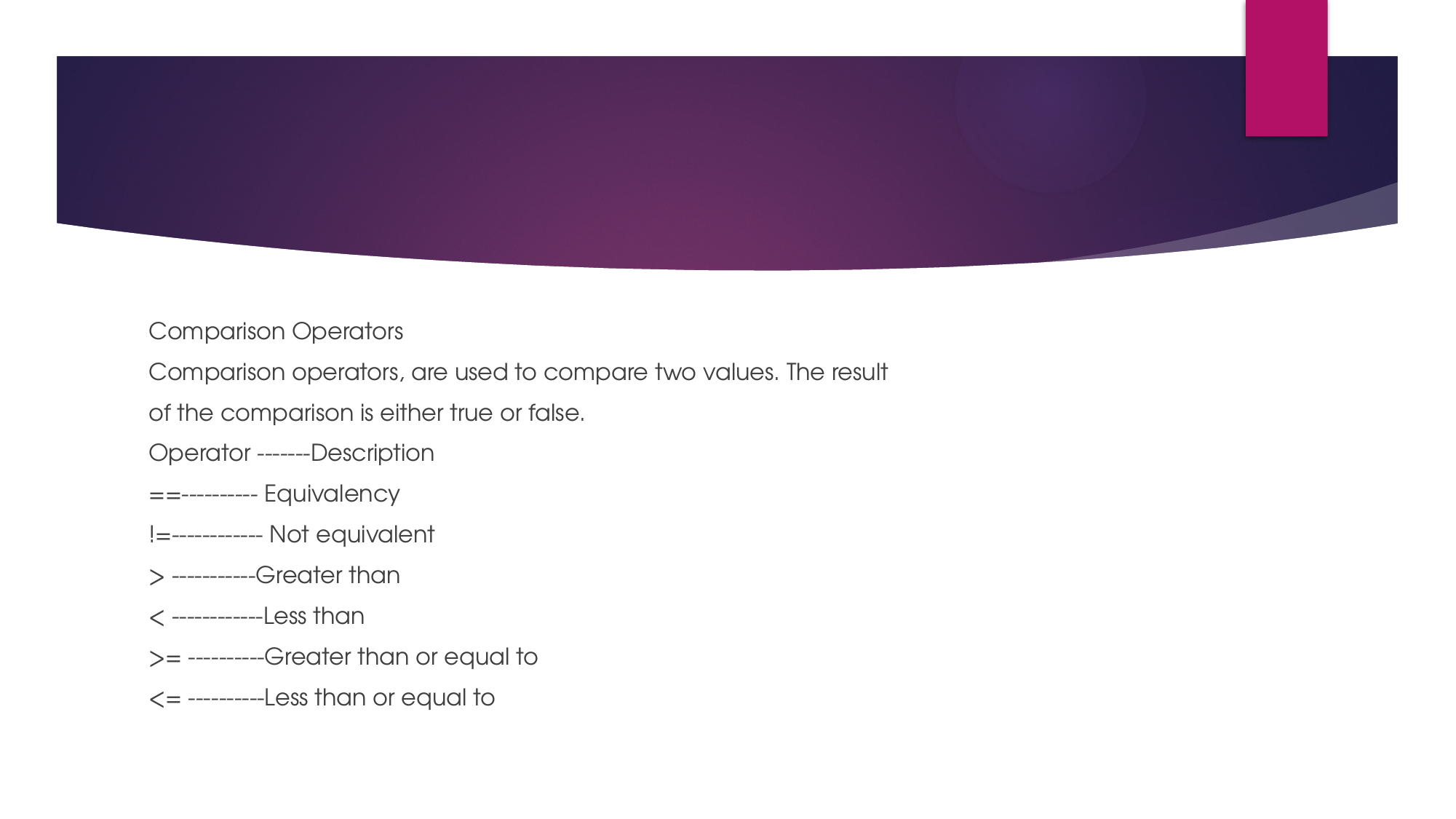

#
Comparison Operators
Comparison operators, are used to compare two values. The result
of the comparison is either true or false.
Operator -------Description
==---------- Equivalency
!=------------ Not equivalent
> -----------Greater than
< ------------Less than
>= ----------Greater than or equal to
<= ----------Less than or equal to